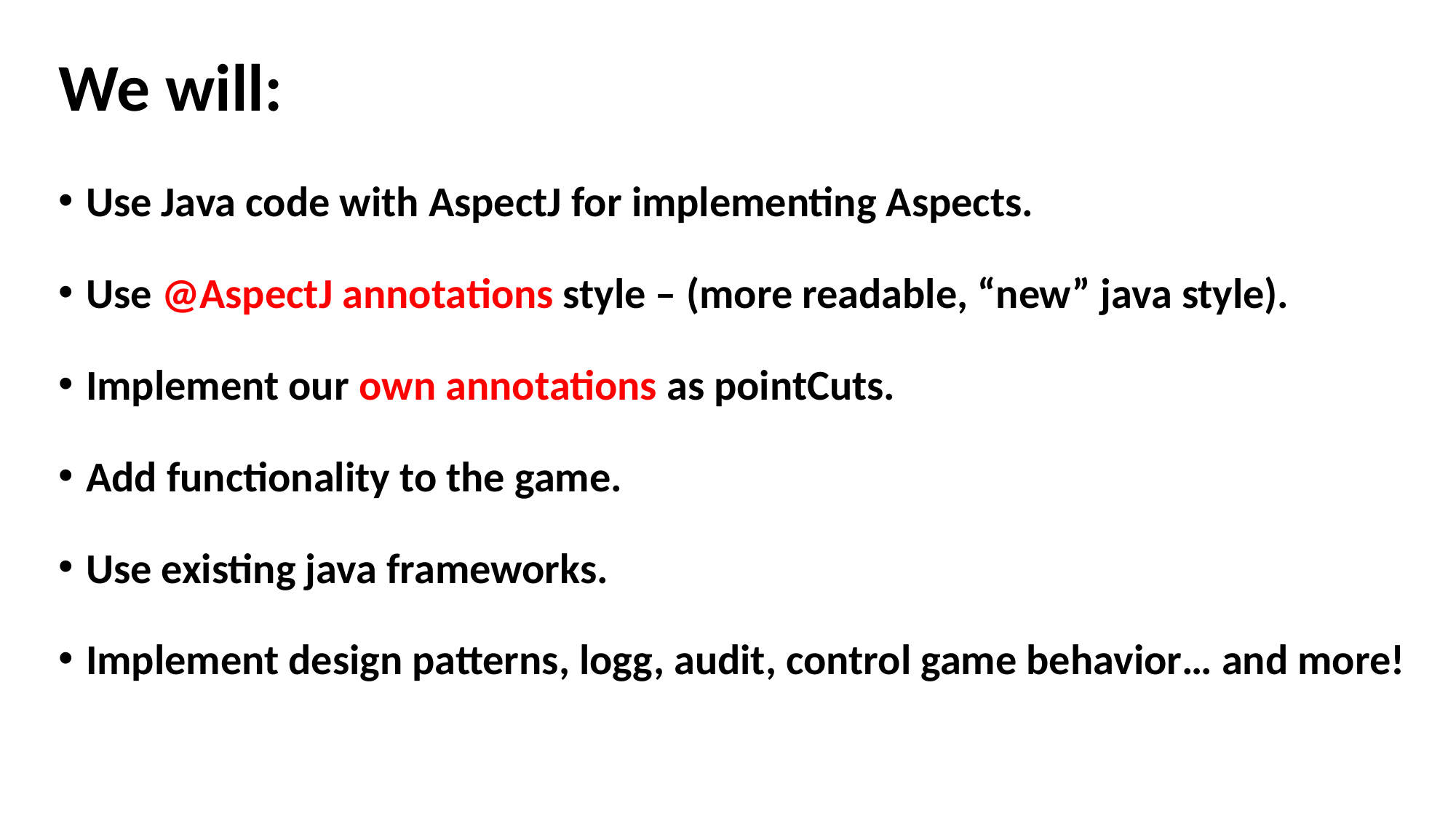

# We will:
Use Java code with AspectJ for implementing Aspects.
Use @AspectJ annotations style – (more readable, “new” java style).
Implement our own annotations as pointCuts.
Add functionality to the game.
Use existing java frameworks.
Implement design patterns, logg, audit, control game behavior… and more!